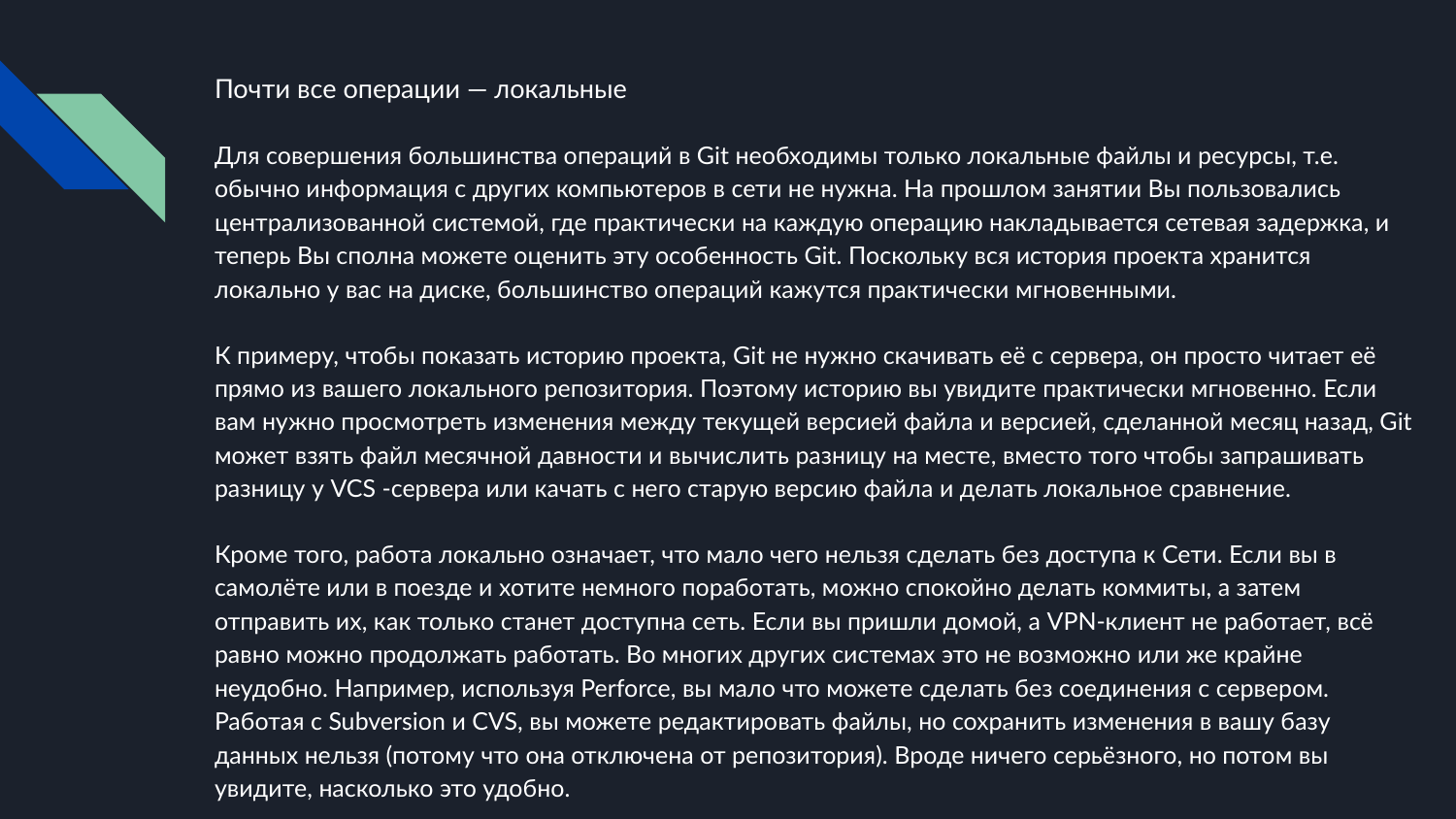

Почти все операции — локальные
Для совершения большинства операций в Git необходимы только локальные файлы и ресурсы, т.е. обычно информация с других компьютеров в сети не нужна. На прошлом занятии Вы пользовались централизованной системой, где практически на каждую операцию накладывается сетевая задержка, и теперь Вы сполна можете оценить эту особенность Git. Поскольку вся история проекта хранится локально у вас на диске, большинство операций кажутся практически мгновенными.
К примеру, чтобы показать историю проекта, Git не нужно скачивать её с сервера, он просто читает её прямо из вашего локального репозитория. Поэтому историю вы увидите практически мгновенно. Если вам нужно просмотреть изменения между текущей версией файла и версией, сделанной месяц назад, Git может взять файл месячной давности и вычислить разницу на месте, вместо того чтобы запрашивать разницу у VCS -сервера или качать с него старую версию файла и делать локальное сравнение.
Кроме того, работа локально означает, что мало чего нельзя сделать без доступа к Сети. Если вы в самолёте или в поезде и хотите немного поработать, можно спокойно делать коммиты, а затем отправить их, как только станет доступна сеть. Если вы пришли домой, а VPN-клиент не работает, всё равно можно продолжать работать. Во многих других системах это не возможно или же крайне неудобно. Например, используя Perforce, вы мало что можете сделать без соединения с сервером. Работая с Subversion и CVS, вы можете редактировать файлы, но сохранить изменения в вашу базу данных нельзя (потому что она отключена от репозитория). Вроде ничего серьёзного, но потом вы увидите, насколько это удобно.